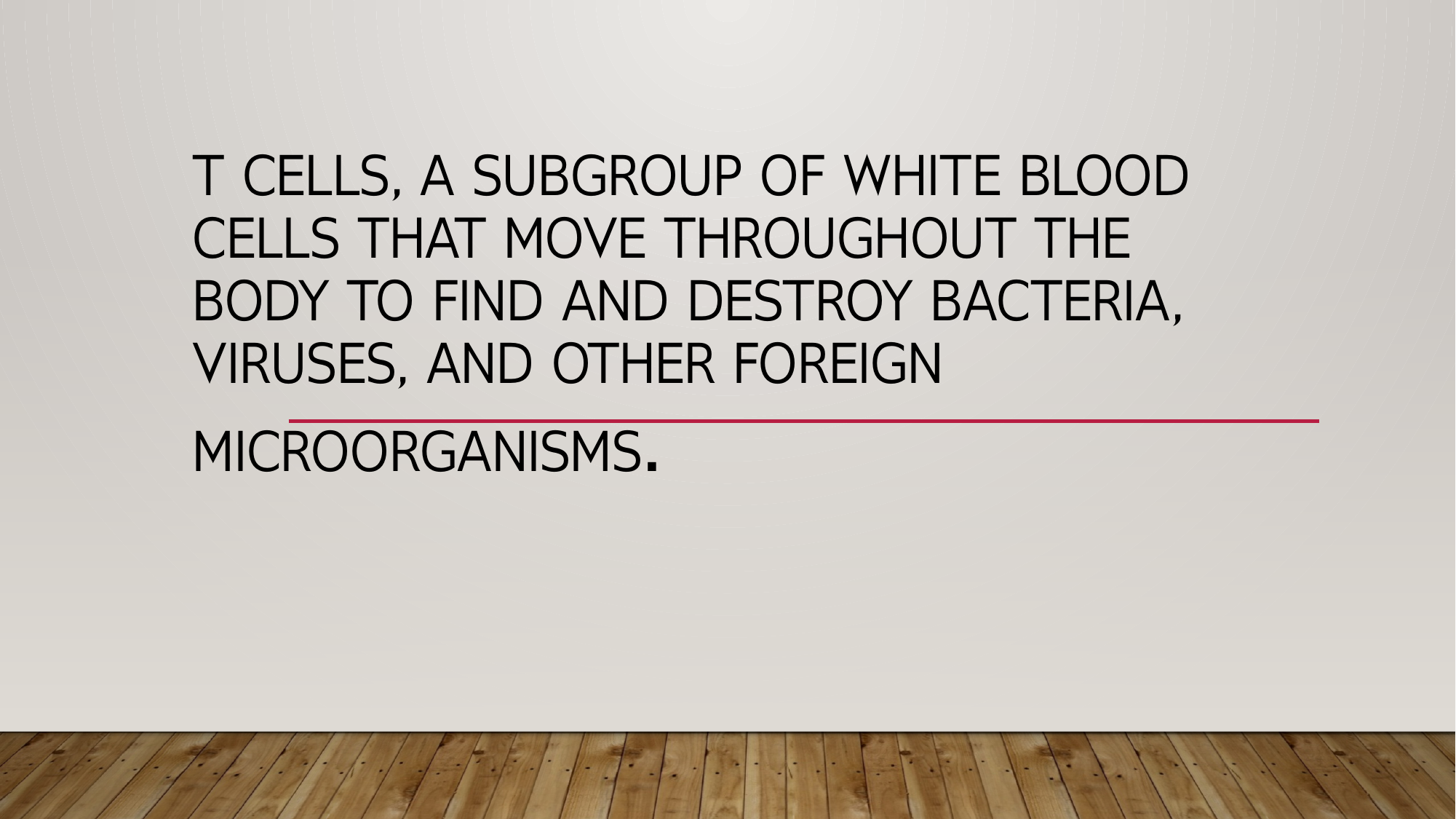

# T cells, a subgroup of white blood cells that move throughout the body to find and destroy bacteria, viruses, and other foreign microorganisms.